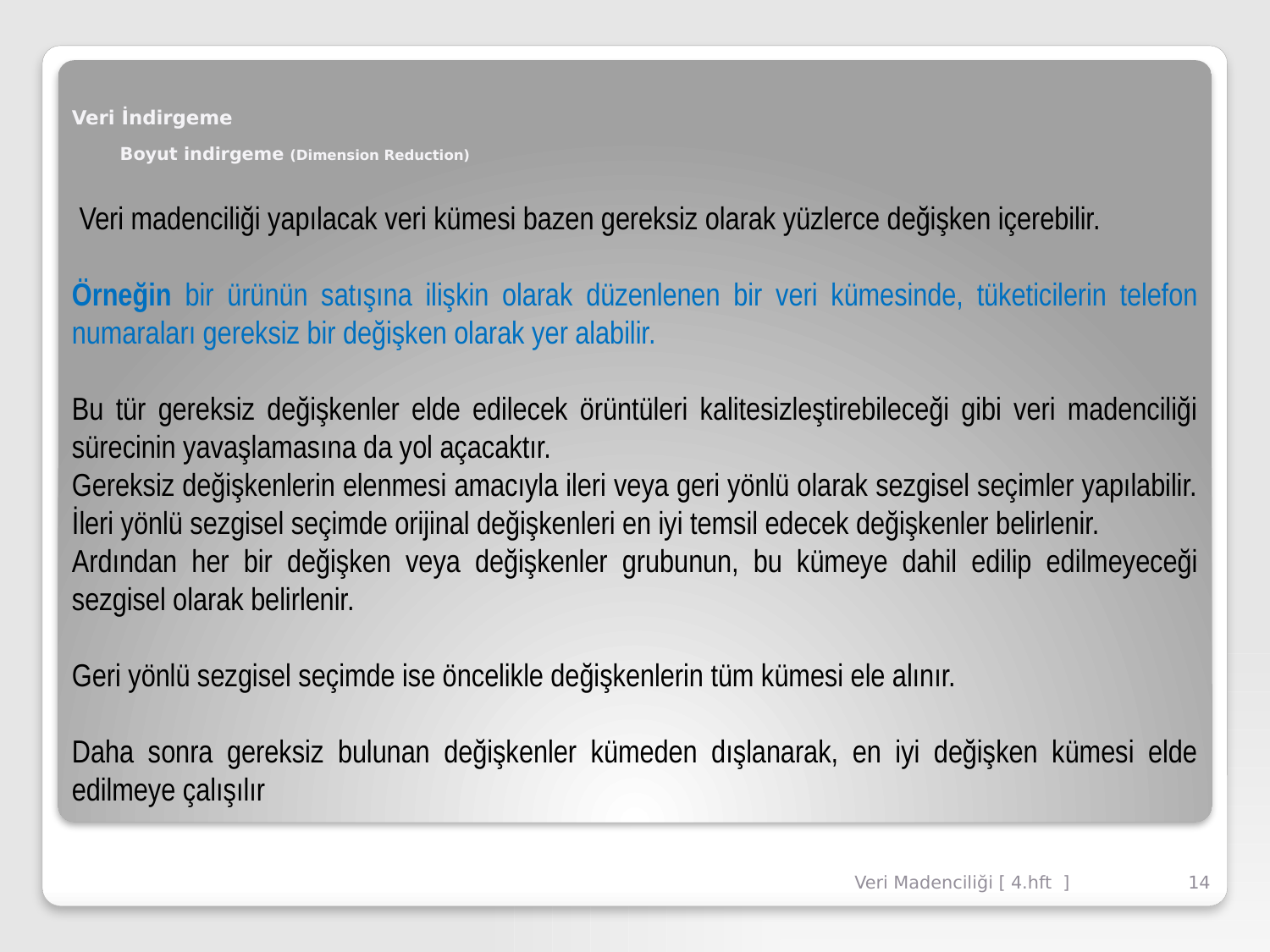

# Veri İndirgeme Boyut indirgeme (Dimension Reduction)
 Veri madenciliği yapılacak veri kümesi bazen gereksiz olarak yüzlerce değişken içerebilir.

Örneğin bir ürünün satışına ilişkin olarak düzenlenen bir veri kümesinde, tüketicilerin telefon numaraları gereksiz bir değişken olarak yer alabilir.

Bu tür gereksiz değişkenler elde edilecek örüntüleri kalitesizleştirebileceği gibi veri madenciliği sürecinin yavaşlamasına da yol açacaktır.
Gereksiz değişkenlerin elenmesi amacıyla ileri veya geri yönlü olarak sezgisel seçimler yapılabilir. İleri yönlü sezgisel seçimde orijinal değişkenleri en iyi temsil edecek değişkenler belirlenir.
Ardından her bir değişken veya değişkenler grubunun, bu kümeye dahil edilip edilmeyeceği sezgisel olarak belirlenir.

Geri yönlü sezgisel seçimde ise öncelikle değişkenlerin tüm kümesi ele alınır.

Daha sonra gereksiz bulunan değişkenler kümeden dışlanarak, en iyi değişken kümesi elde edilmeye çalışılır
Veri Madenciliği [ 4.hft  ]
14